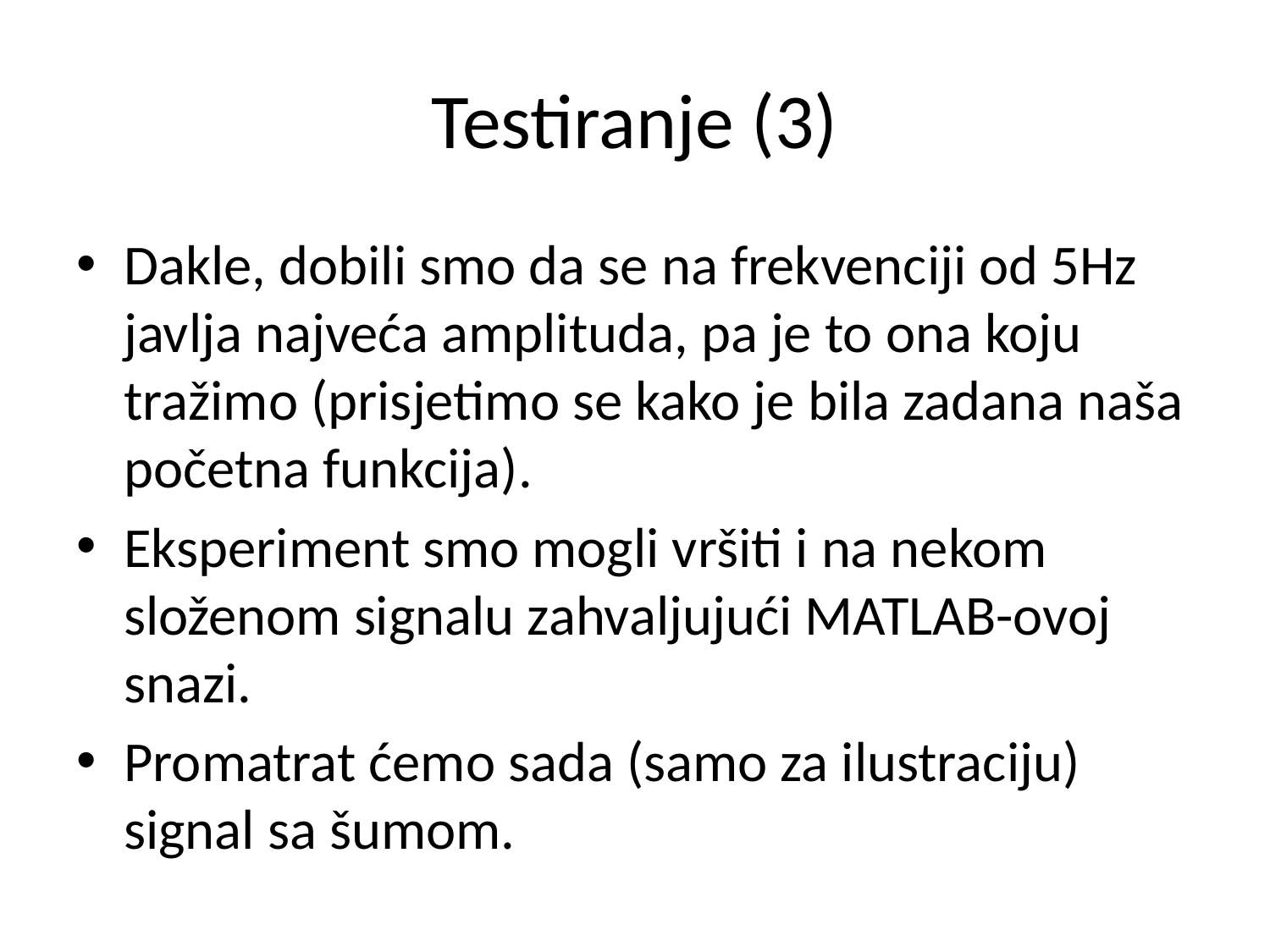

# Testiranje (3)
Dakle, dobili smo da se na frekvenciji od 5Hz javlja najveća amplituda, pa je to ona koju tražimo (prisjetimo se kako je bila zadana naša početna funkcija).
Eksperiment smo mogli vršiti i na nekom složenom signalu zahvaljujući MATLAB-ovoj snazi.
Promatrat ćemo sada (samo za ilustraciju) signal sa šumom.